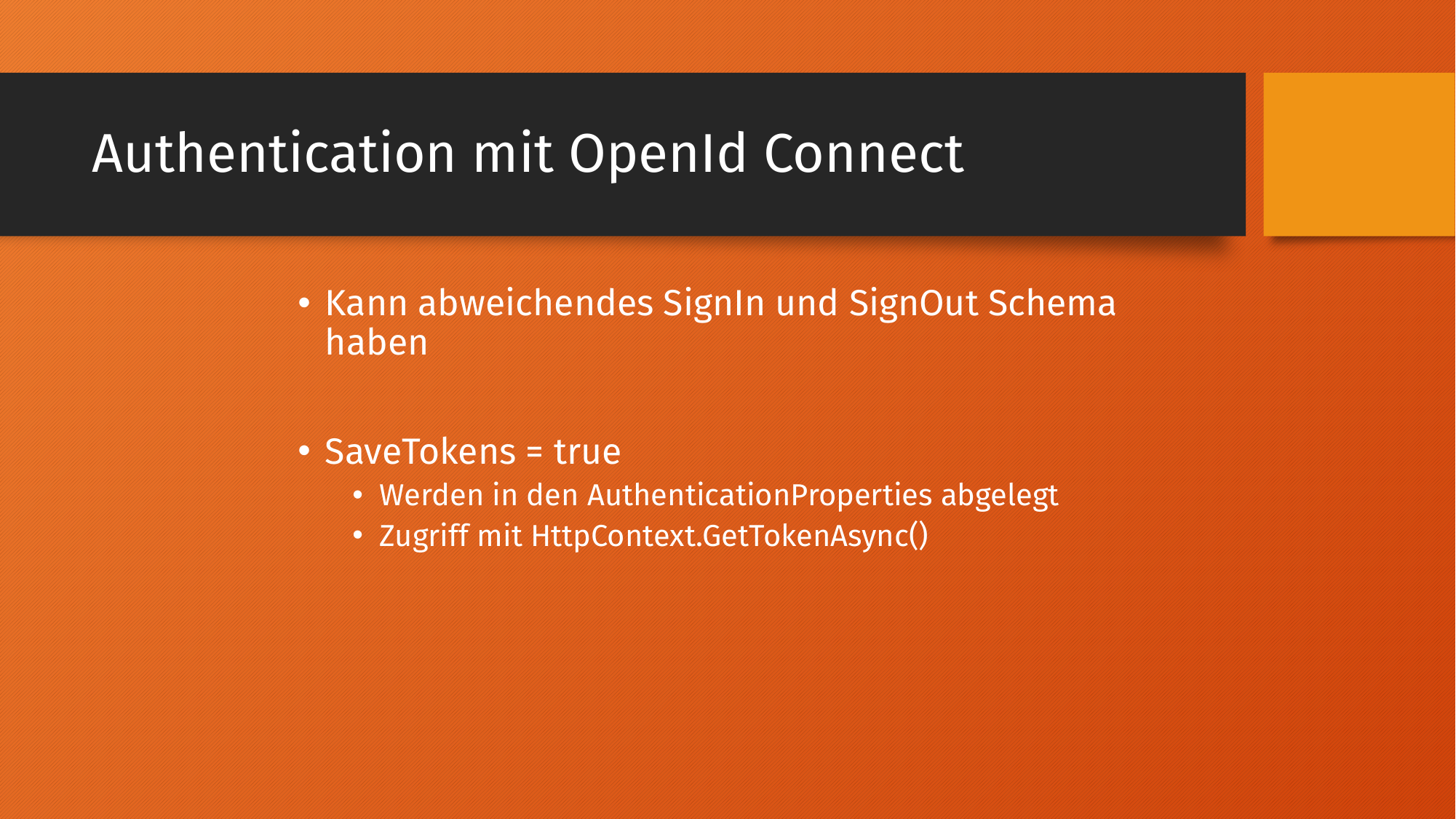

# Authentication mit OpenId Connect
Kann abweichendes SignIn und SignOut Schema haben

SaveTokens = true
Werden in den AuthenticationProperties abgelegt
Zugriff mit HttpContext.GetTokenAsync()